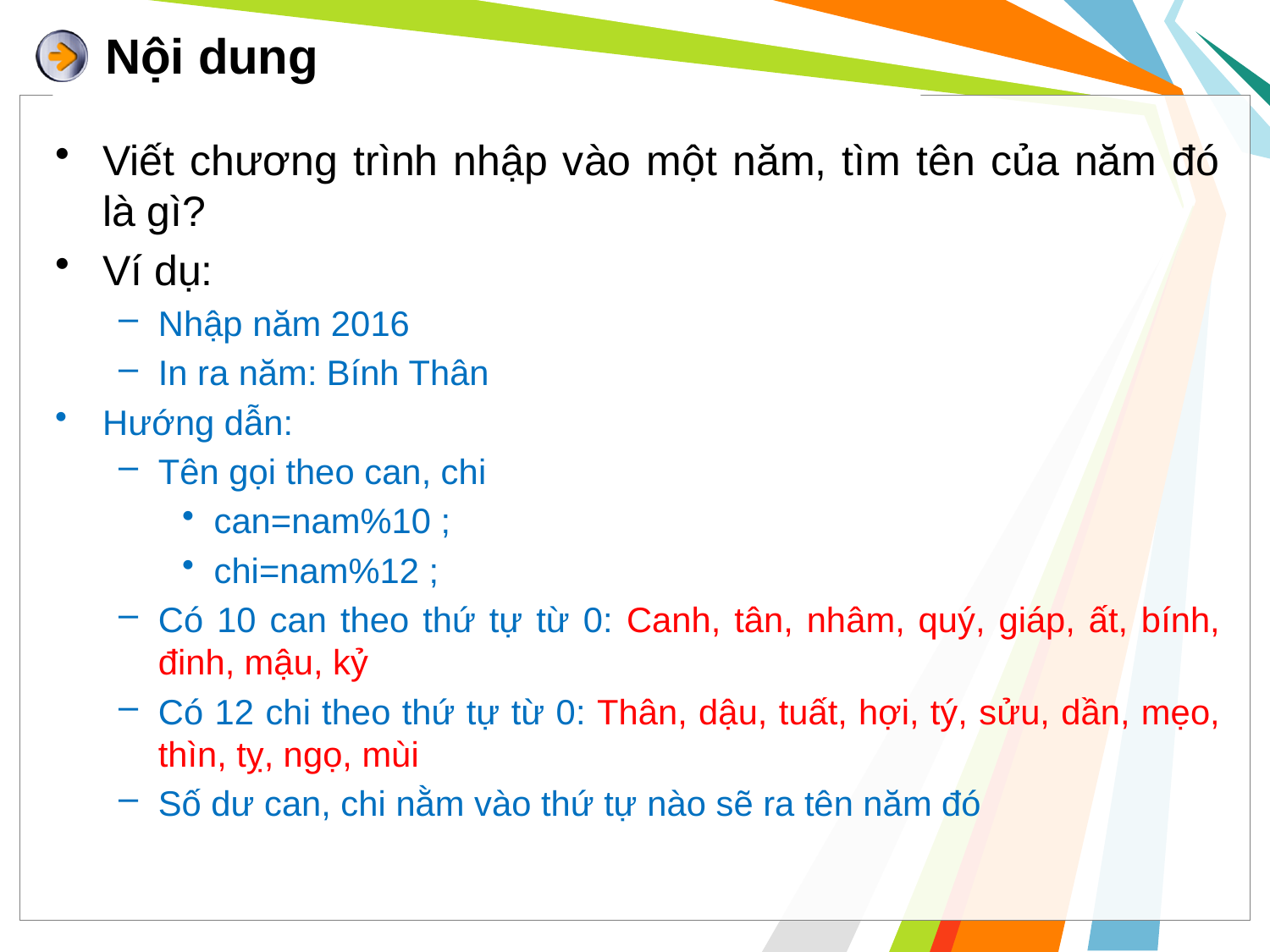

# Nội dung
Viết chương trình nhập vào một năm, tìm tên của năm đó là gì?
Ví dụ:
Nhập năm 2016
In ra năm: Bính Thân
Hướng dẫn:
Tên gọi theo can, chi
can=nam%10 ;
chi=nam%12 ;
Có 10 can theo thứ tự từ 0: Canh, tân, nhâm, quý, giáp, ất, bính, đinh, mậu, kỷ
Có 12 chi theo thứ tự từ 0: Thân, dậu, tuất, hợi, tý, sửu, dần, mẹo, thìn, tỵ, ngọ, mùi
Số dư can, chi nằm vào thứ tự nào sẽ ra tên năm đó